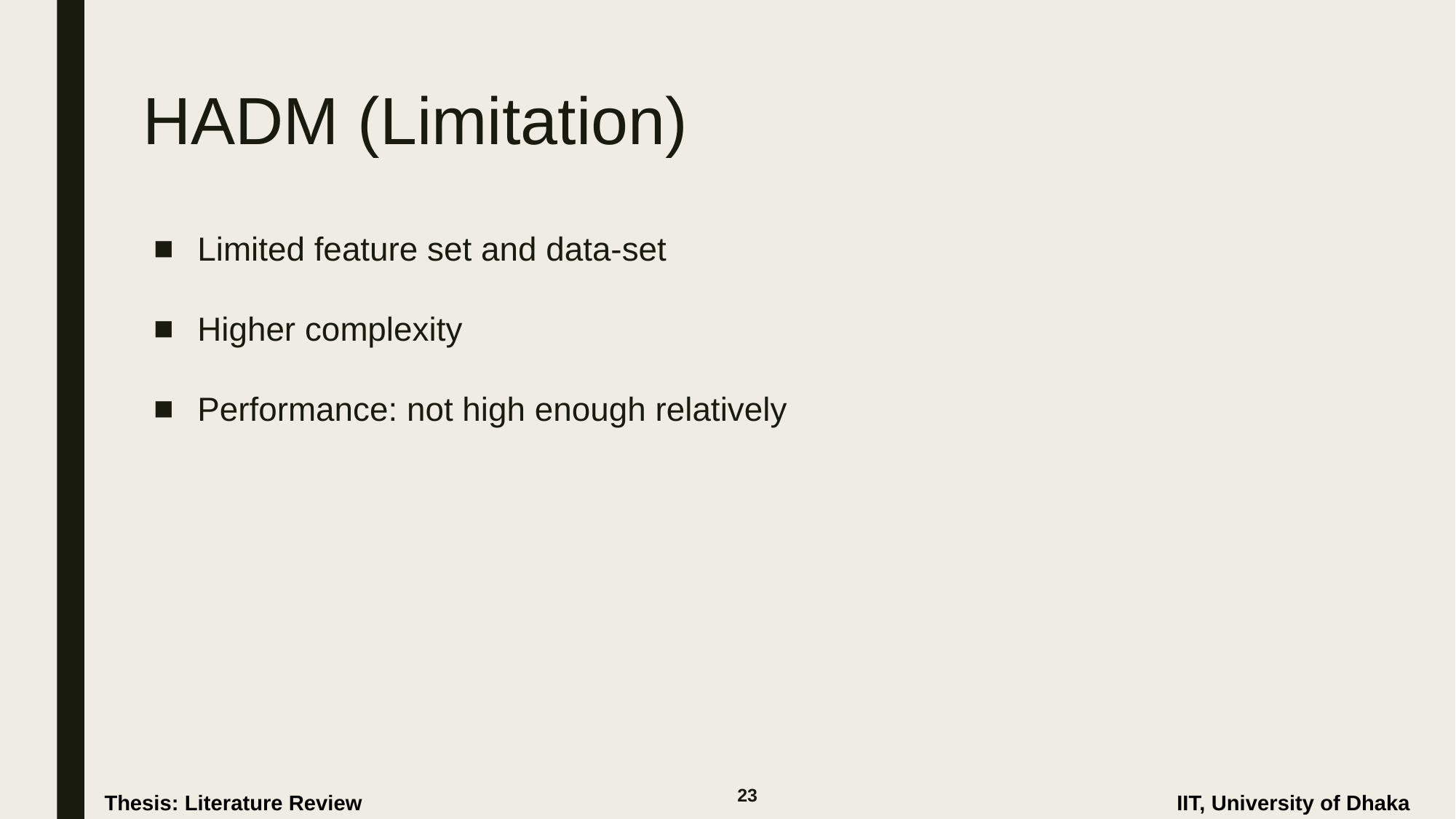

# HADM (Limitation)

Limited feature set and data-set
Higher complexity
Performance: not high enough relatively

23